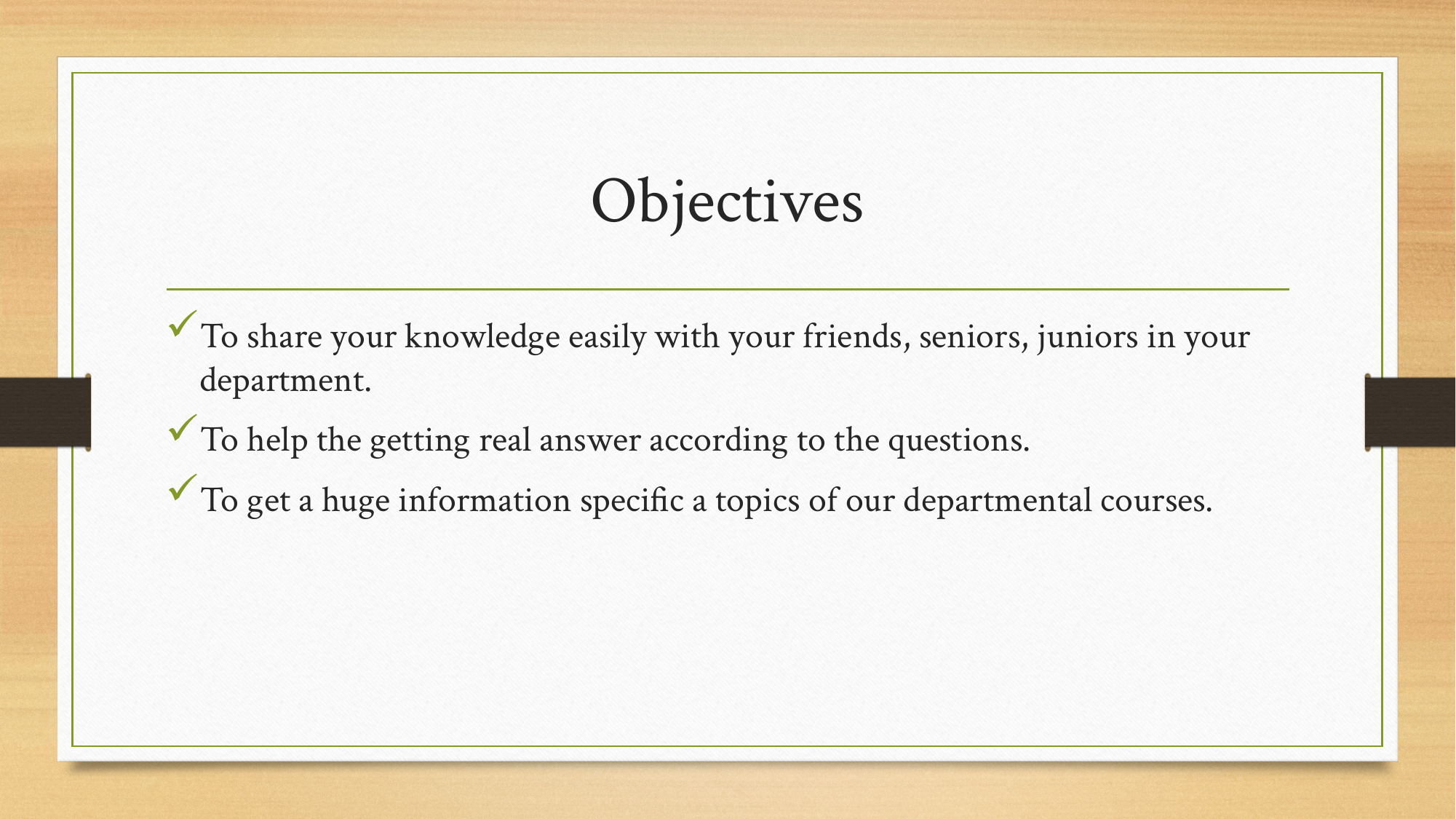

# Objectives
To share your knowledge easily with your friends, seniors, juniors in your department.
To help the getting real answer according to the questions.
To get a huge information specific a topics of our departmental courses.